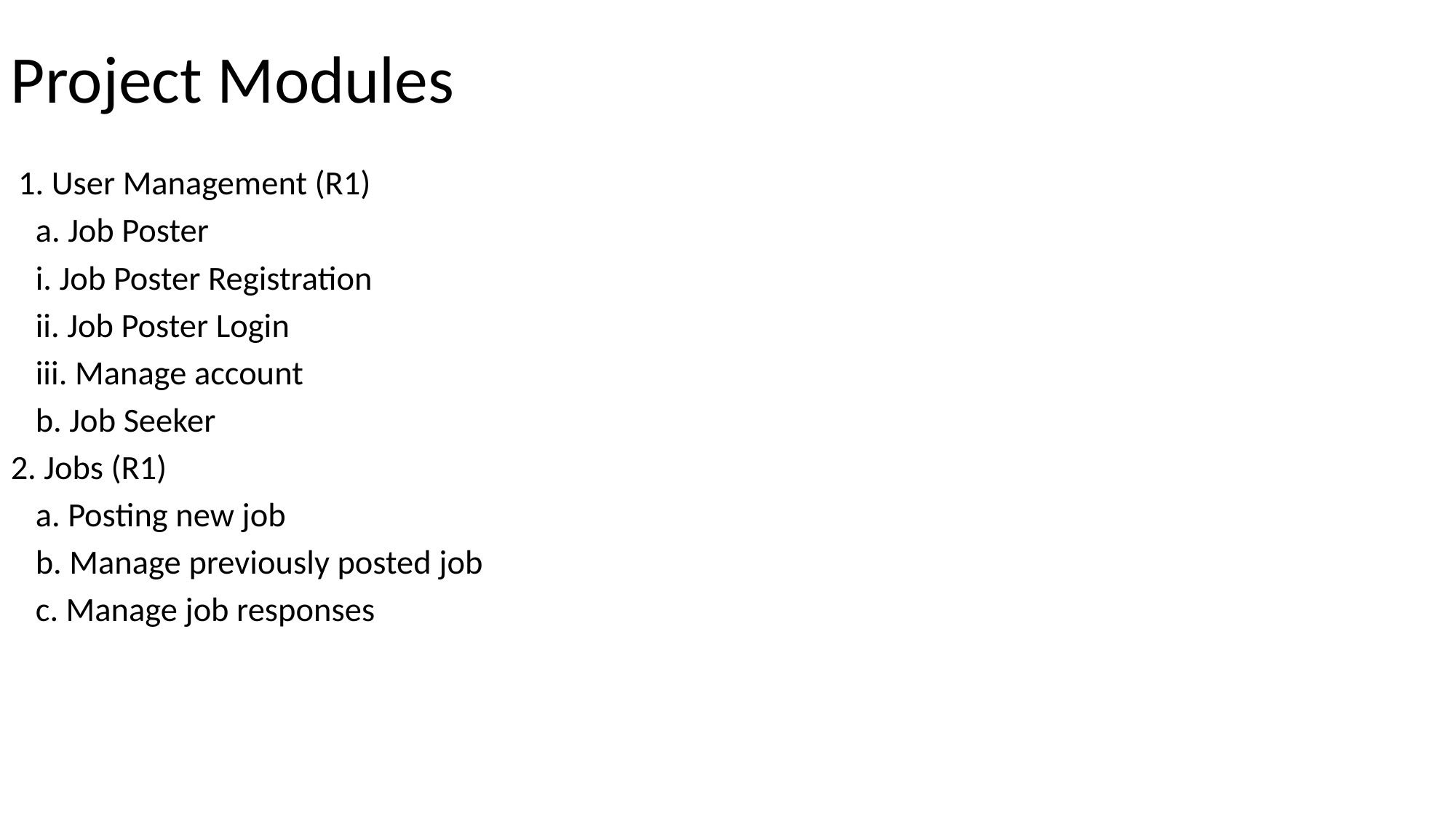

# Project Modules
 1. User Management (R1)
	a. Job Poster
		i. Job Poster Registration
		ii. Job Poster Login
		iii. Manage account
	b. Job Seeker
2. Jobs (R1)
	a. Posting new job
	b. Manage previously posted job
	c. Manage job responses